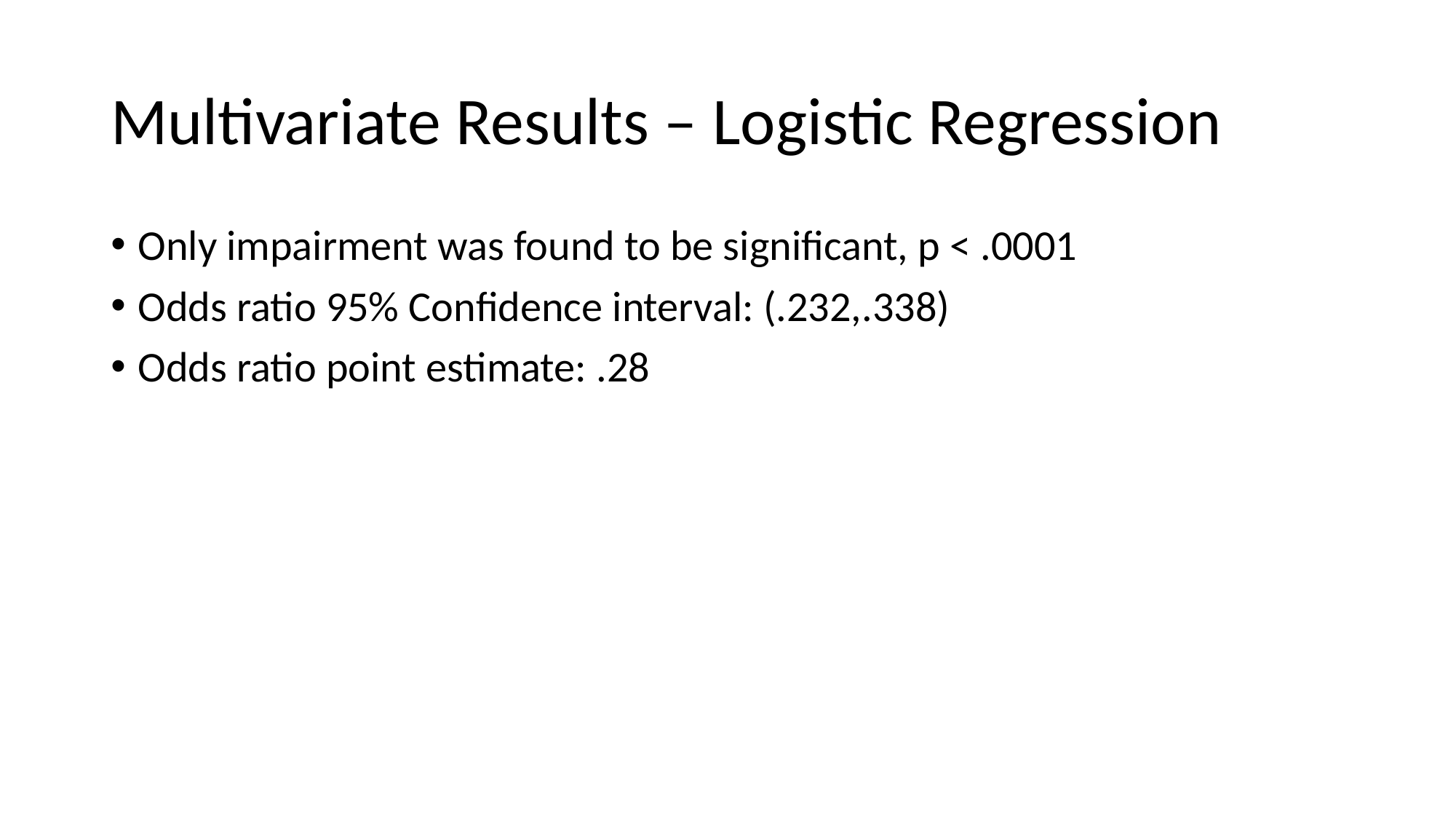

# Multivariate Results – Logistic Regression
Only impairment was found to be significant, p < .0001
Odds ratio 95% Confidence interval: (.232,.338)
Odds ratio point estimate: .28